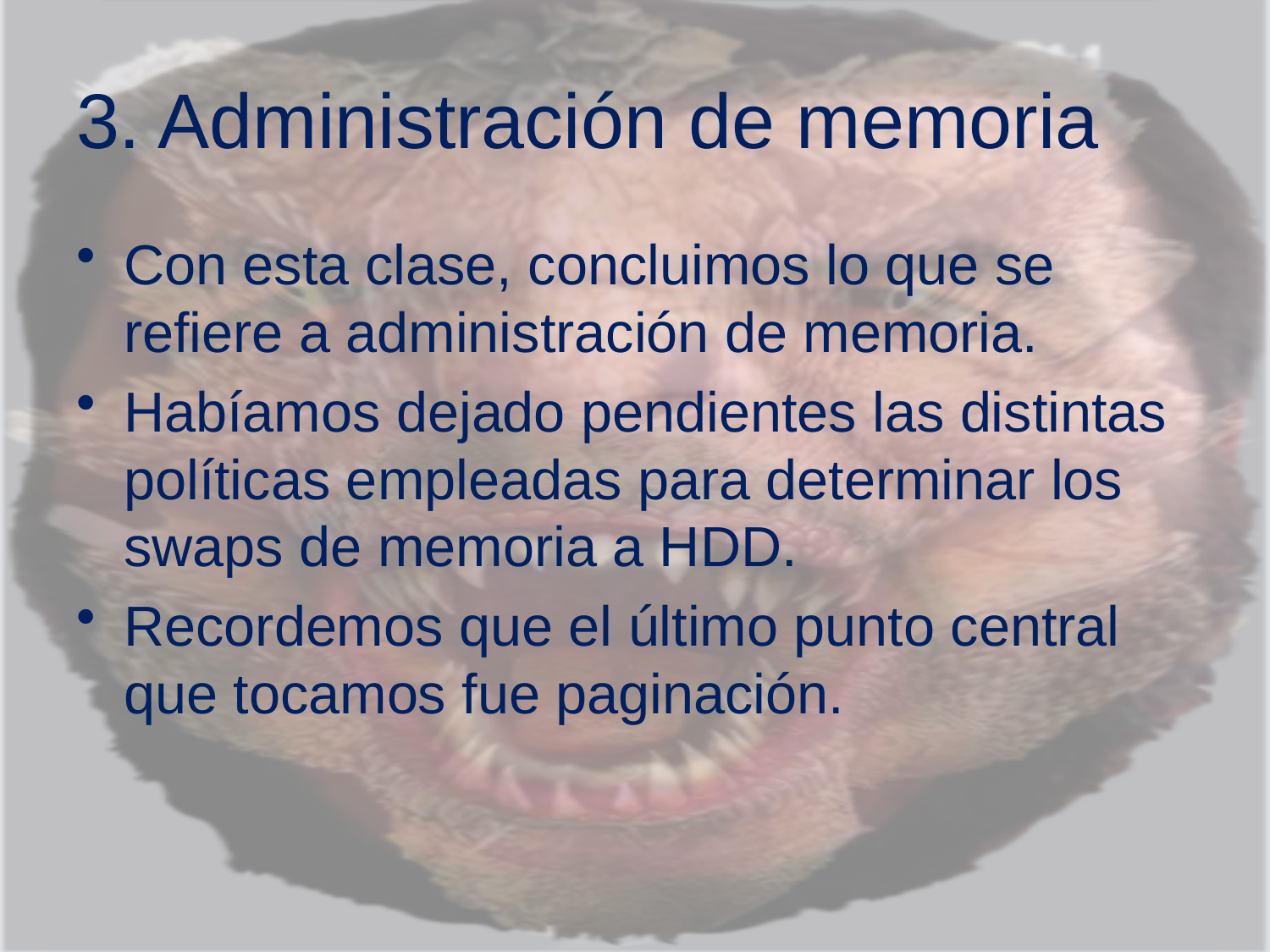

# 3. Administración de memoria
Con esta clase, concluimos lo que se refiere a administración de memoria.
Habíamos dejado pendientes las distintas políticas empleadas para determinar los swaps de memoria a HDD.
Recordemos que el último punto central que tocamos fue paginación.